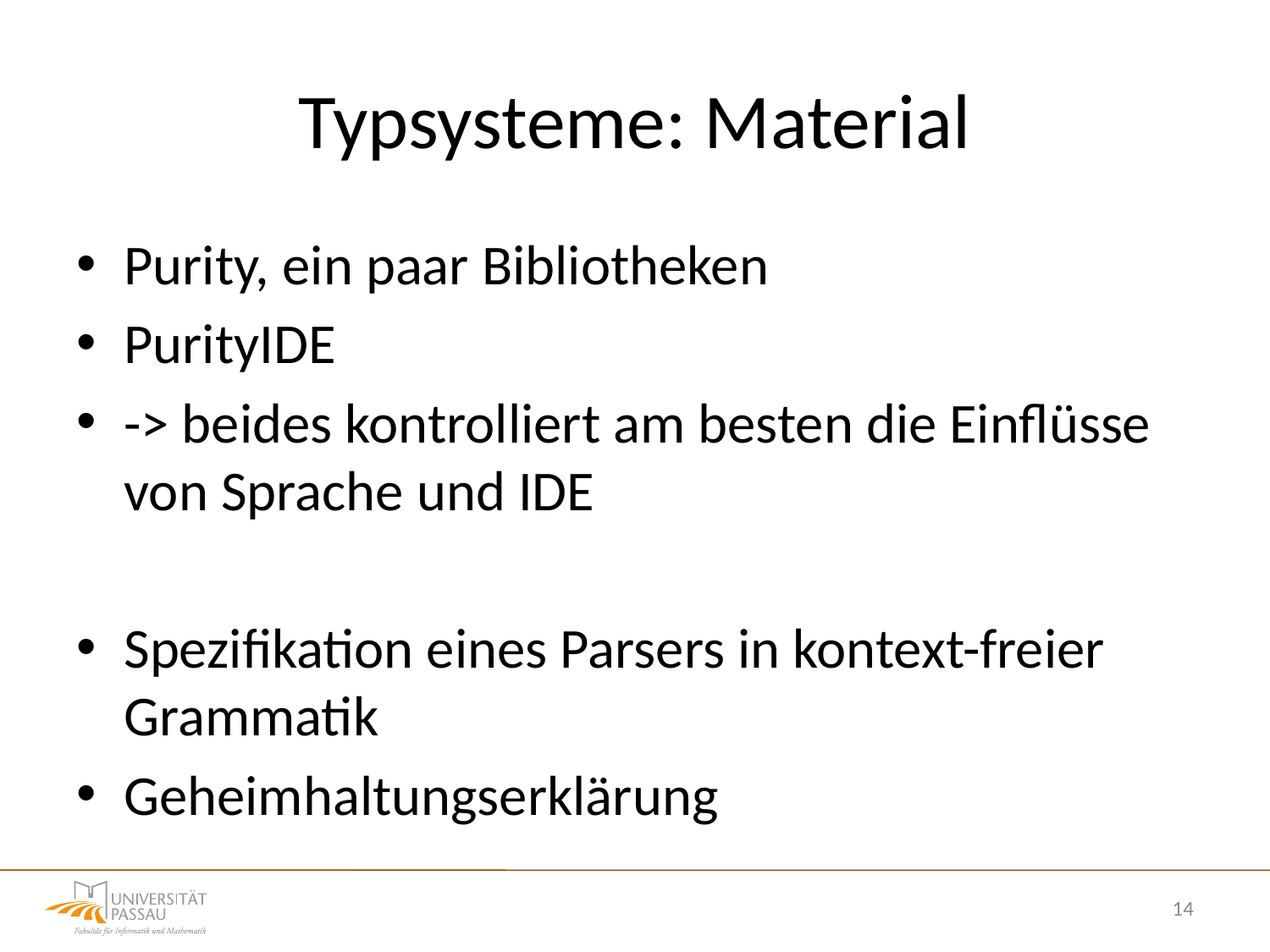

# Typsysteme: Material
Purity, ein paar Bibliotheken
PurityIDE
-> beides kontrolliert am besten die Einflüsse von Sprache und IDE

Spezifikation eines Parsers in kontext-freier Grammatik
Geheimhaltungserklärung
14